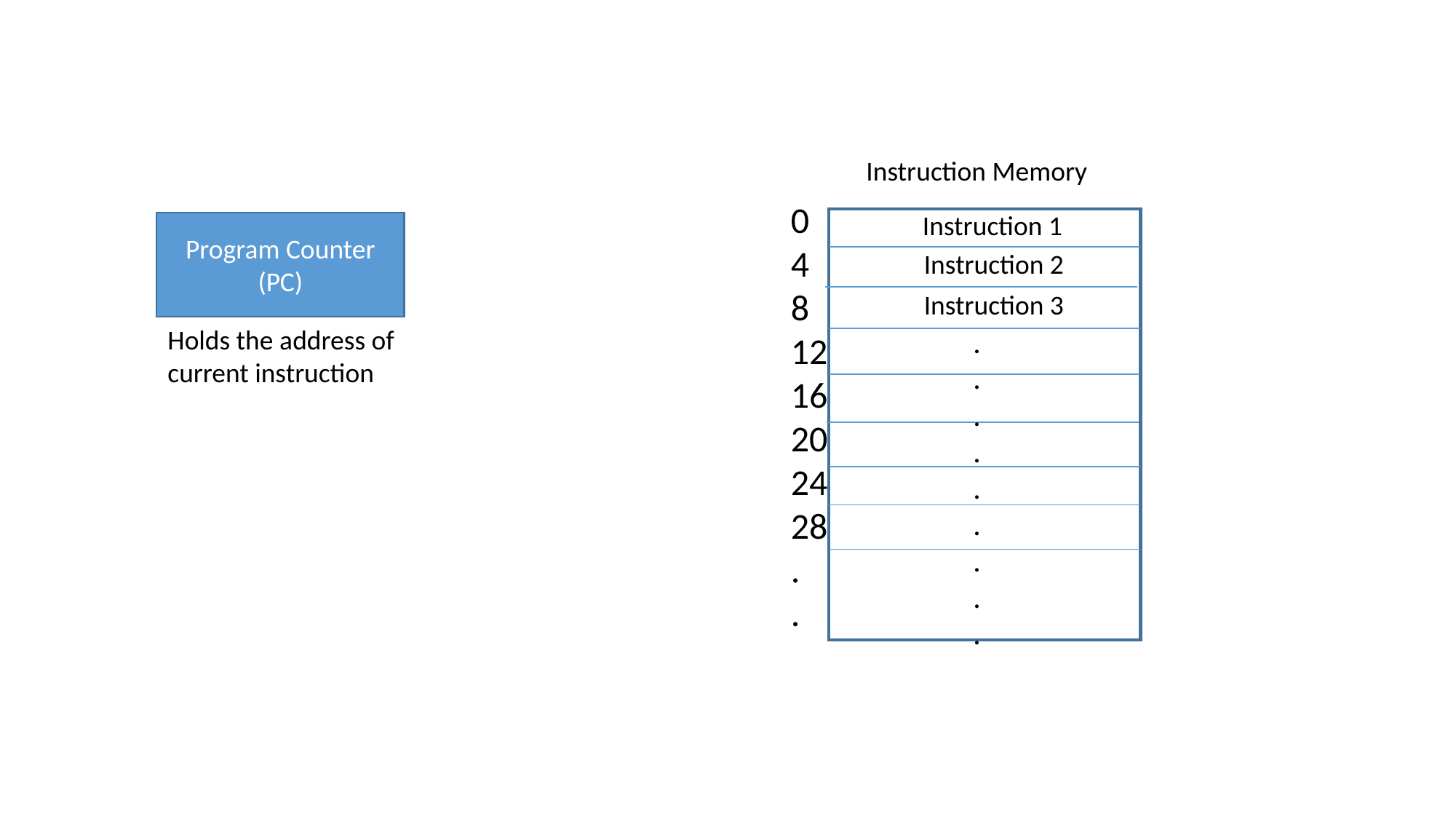

Instruction Memory
0
4
8
12
16
2024
28
.
.

Instruction 1

Program Counter (PC)
Instruction 2
Instruction 3
Holds the address of current instruction
.
.
.
.
.
.
.
.
.